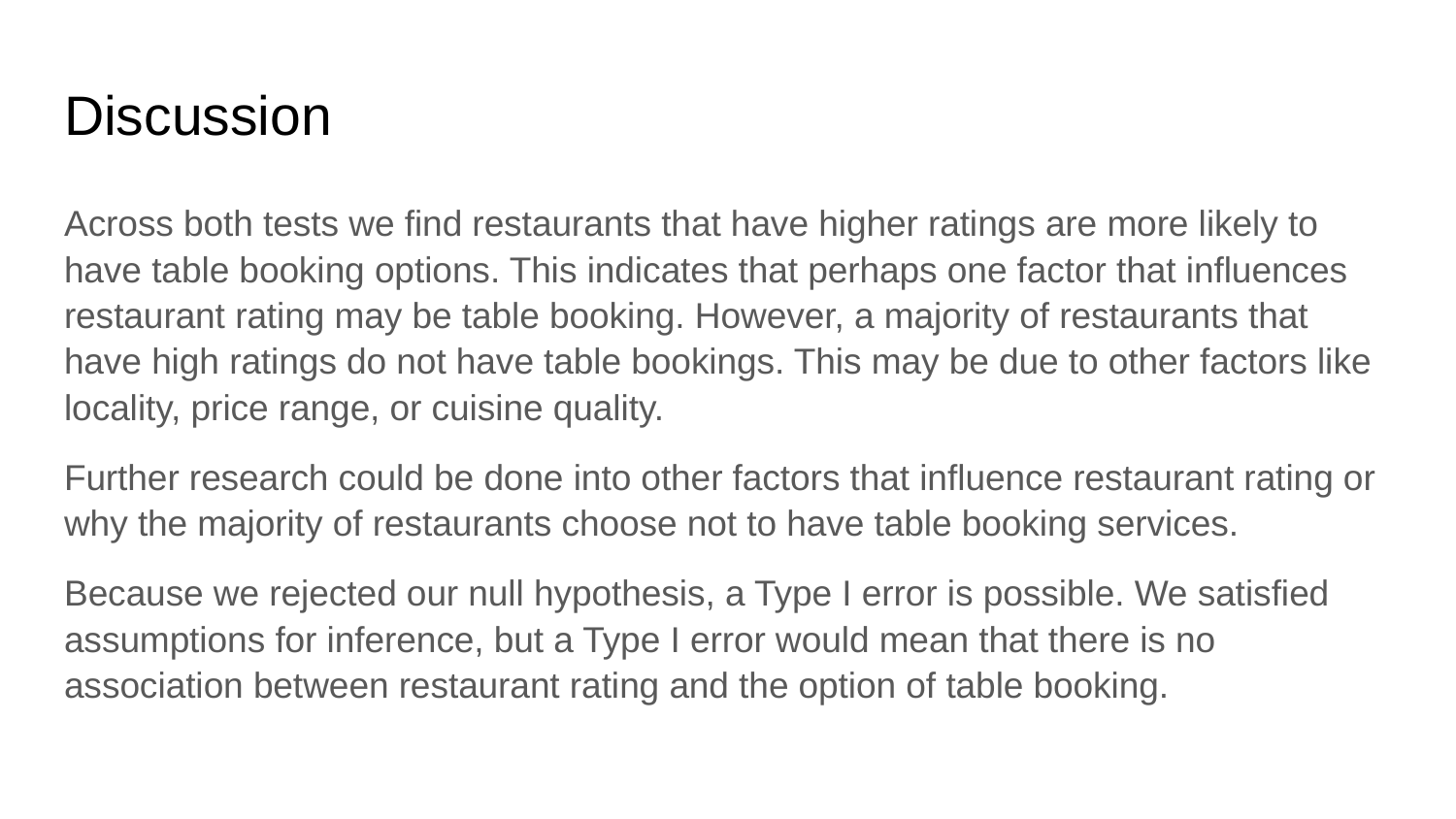

# Discussion
Across both tests we find restaurants that have higher ratings are more likely to have table booking options. This indicates that perhaps one factor that influences restaurant rating may be table booking. However, a majority of restaurants that have high ratings do not have table bookings. This may be due to other factors like locality, price range, or cuisine quality.
Further research could be done into other factors that influence restaurant rating or why the majority of restaurants choose not to have table booking services.
Because we rejected our null hypothesis, a Type I error is possible. We satisfied assumptions for inference, but a Type I error would mean that there is no association between restaurant rating and the option of table booking.